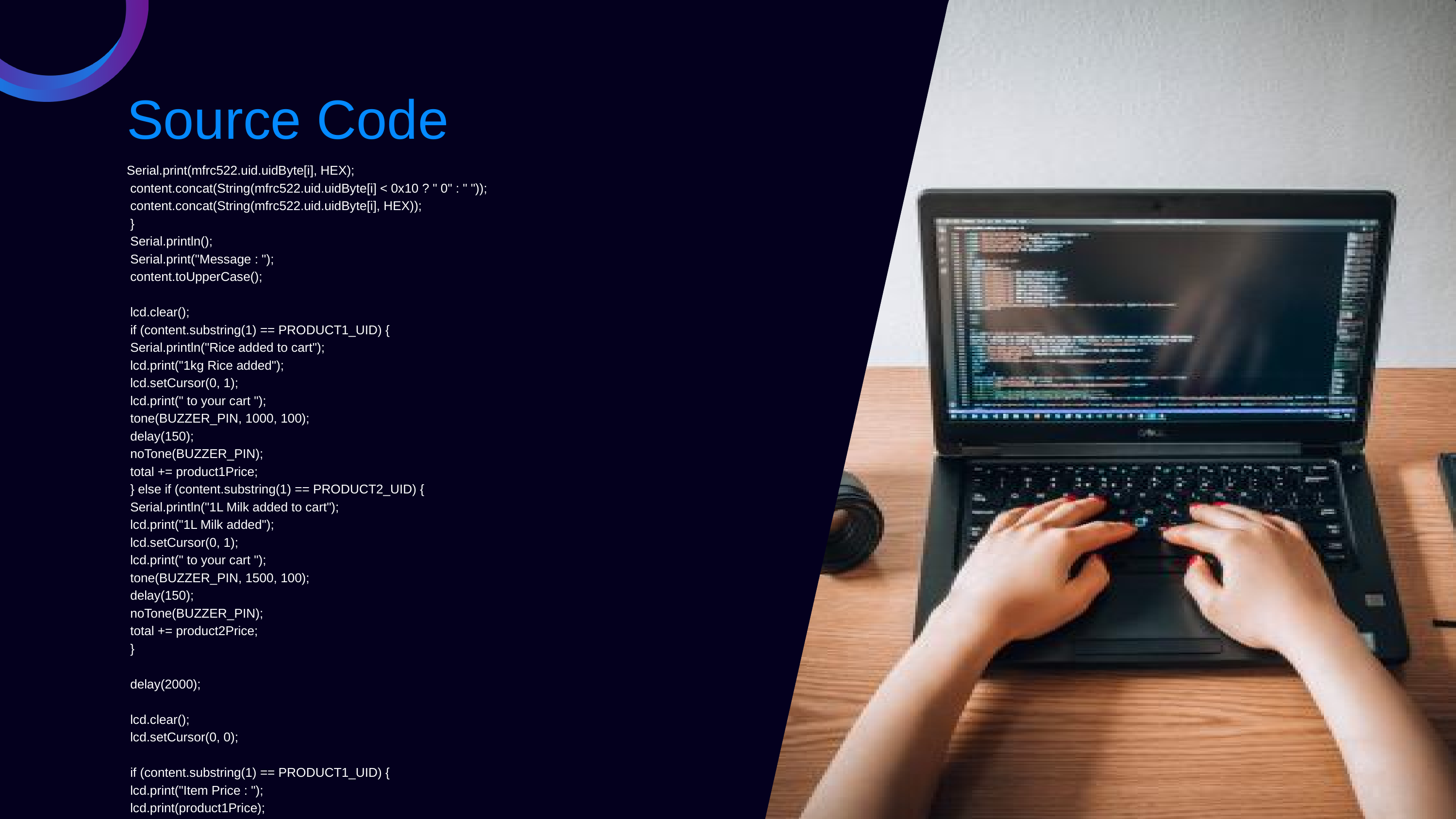

Source Code
Serial.print(mfrc522.uid.uidByte[i], HEX);
 content.concat(String(mfrc522.uid.uidByte[i] < 0x10 ? " 0" : " "));
 content.concat(String(mfrc522.uid.uidByte[i], HEX));
 }
 Serial.println();
 Serial.print("Message : ");
 content.toUpperCase();

 lcd.clear();
 if (content.substring(1) == PRODUCT1_UID) {
 Serial.println("Rice added to cart");
 lcd.print("1kg Rice added");
 lcd.setCursor(0, 1);
 lcd.print(" to your cart ");
 tone(BUZZER_PIN, 1000, 100);
 delay(150);
 noTone(BUZZER_PIN);
 total += product1Price;
 } else if (content.substring(1) == PRODUCT2_UID) {
 Serial.println("1L Milk added to cart");
 lcd.print("1L Milk added");
 lcd.setCursor(0, 1);
 lcd.print(" to your cart ");
 tone(BUZZER_PIN, 1500, 100);
 delay(150);
 noTone(BUZZER_PIN);
 total += product2Price;
 }

 delay(2000);

 lcd.clear();
 lcd.setCursor(0, 0);

 if (content.substring(1) == PRODUCT1_UID) {
 lcd.print("Item Price : ");
 lcd.print(product1Price);